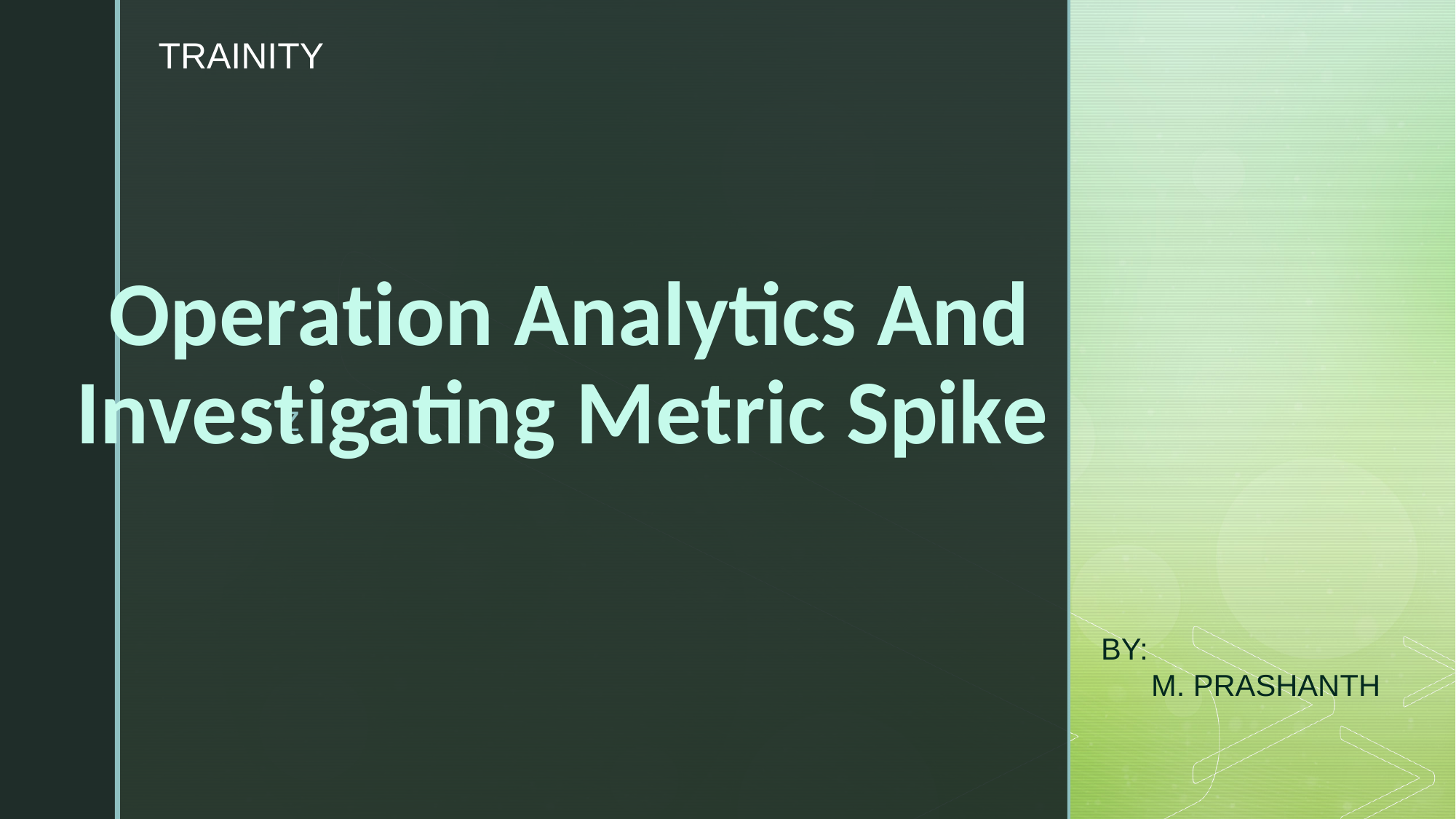

TRAINITY
# Operation Analytics And  Investigating Metric Spike
BY:
      M. PRASHANTH